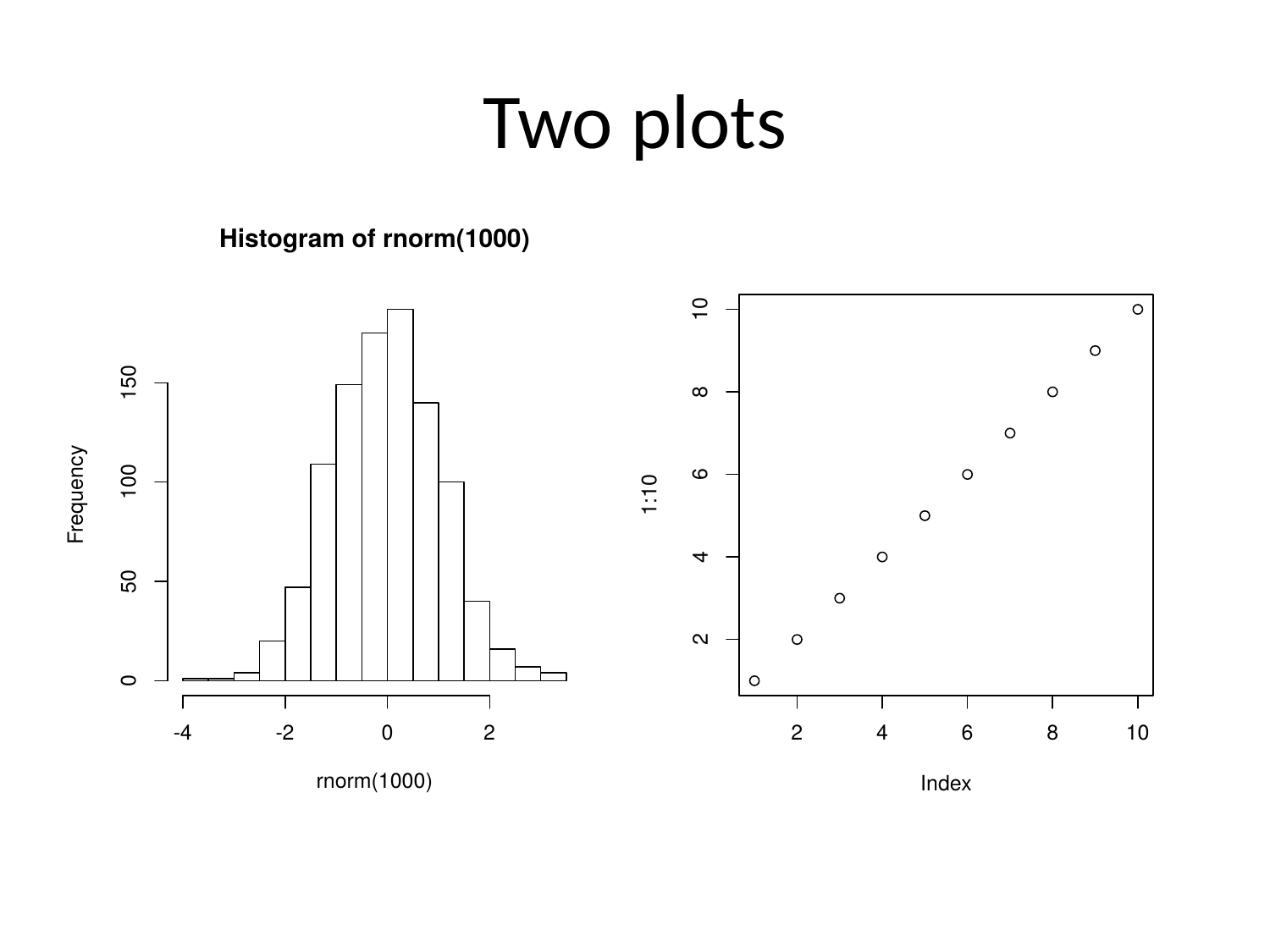

# Two plots

Histogram of rnorm(1000)

150

100

Frequency
50

0

0
-4
-2
2
rnorm(1000)

10

8

6

1:10

4

2

8
6
10
2
4
Index